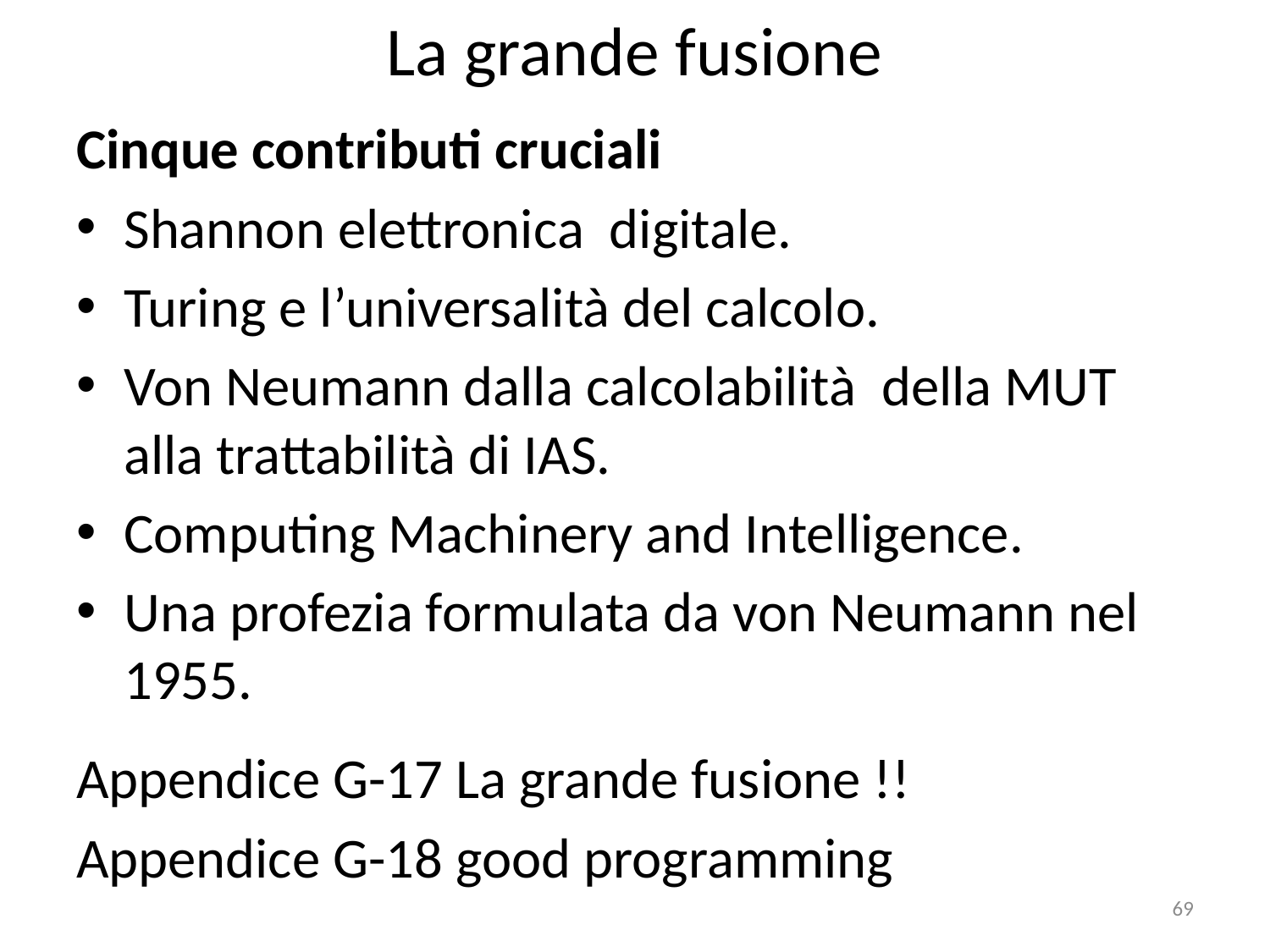

# La grande fusione
Cinque contributi cruciali
Shannon elettronica  digitale.
Turing e l’universalità del calcolo.
Von Neumann dalla calcolabilità  della MUT alla trattabilità di IAS.
Computing Machinery and Intelligence.
Una profezia formulata da von Neumann nel 1955.

Appendice G-17 La grande fusione !!
Appendice G-18 good programming

69